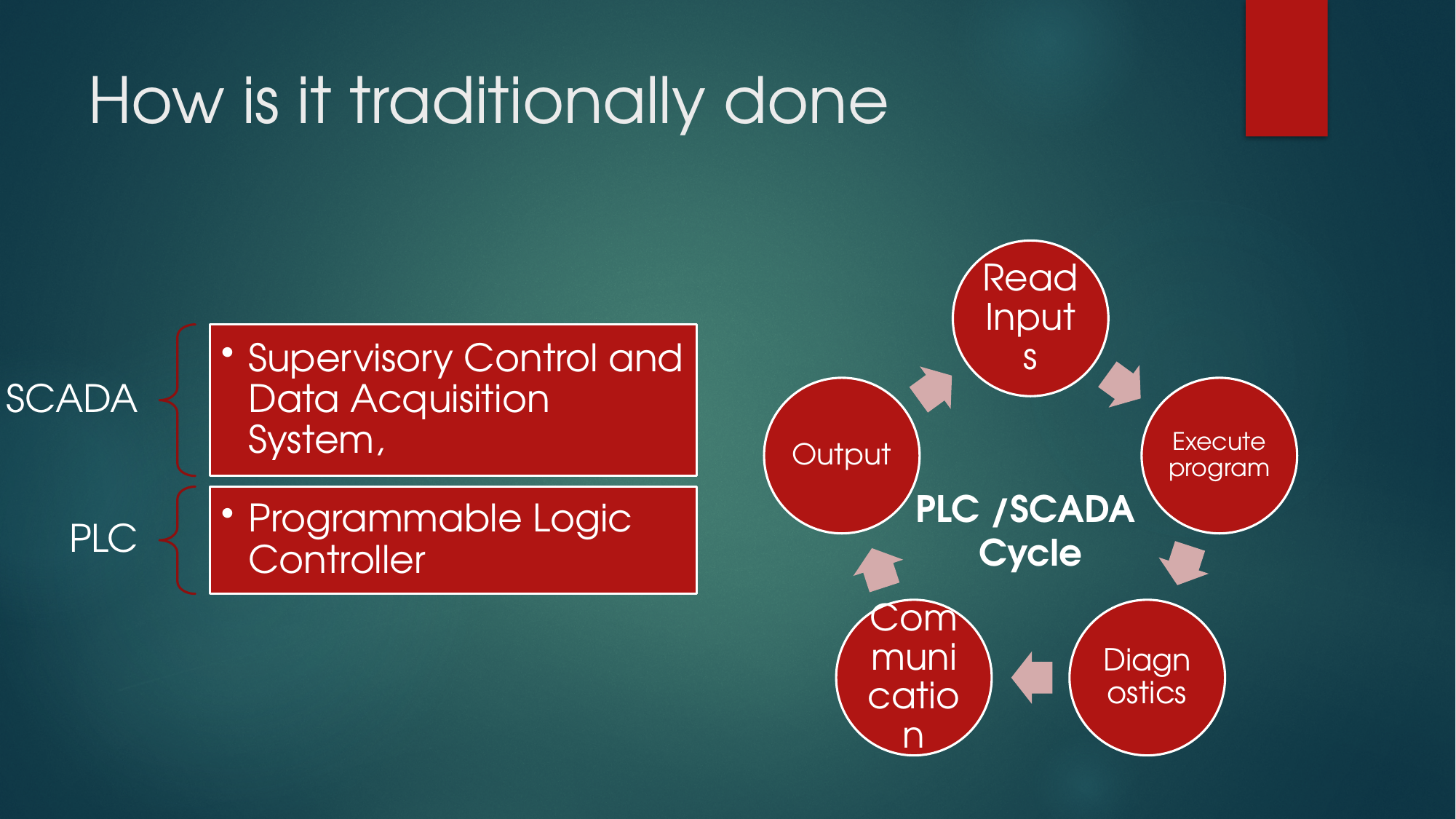

# How is it traditionally done
SCADA
Supervisory Control and Data Acquisition System,
PLC
Programmable Logic Controller
Read Inputs

Execute program

Diagnostics

Communication

Output

PLC /SCADA
Cycle